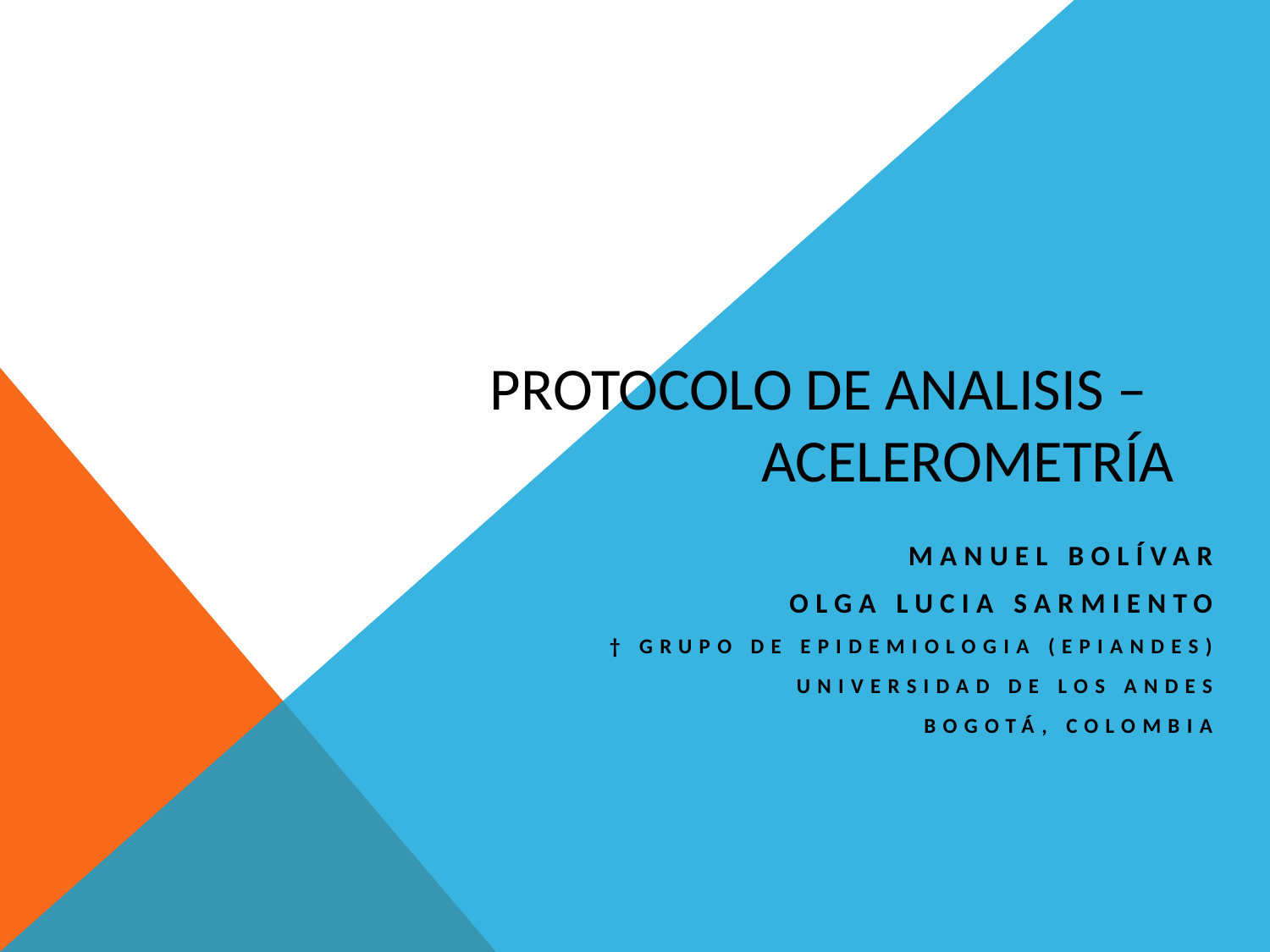

# PROTOCOLO DE ANALISIS –   ACELEROMETrÍa
Manuel Bolívar
OLGA LUCIA Sarmiento
† grupo de epidemiologia (epiandes)
Universidad de los Andes
Bogotá, Colombia